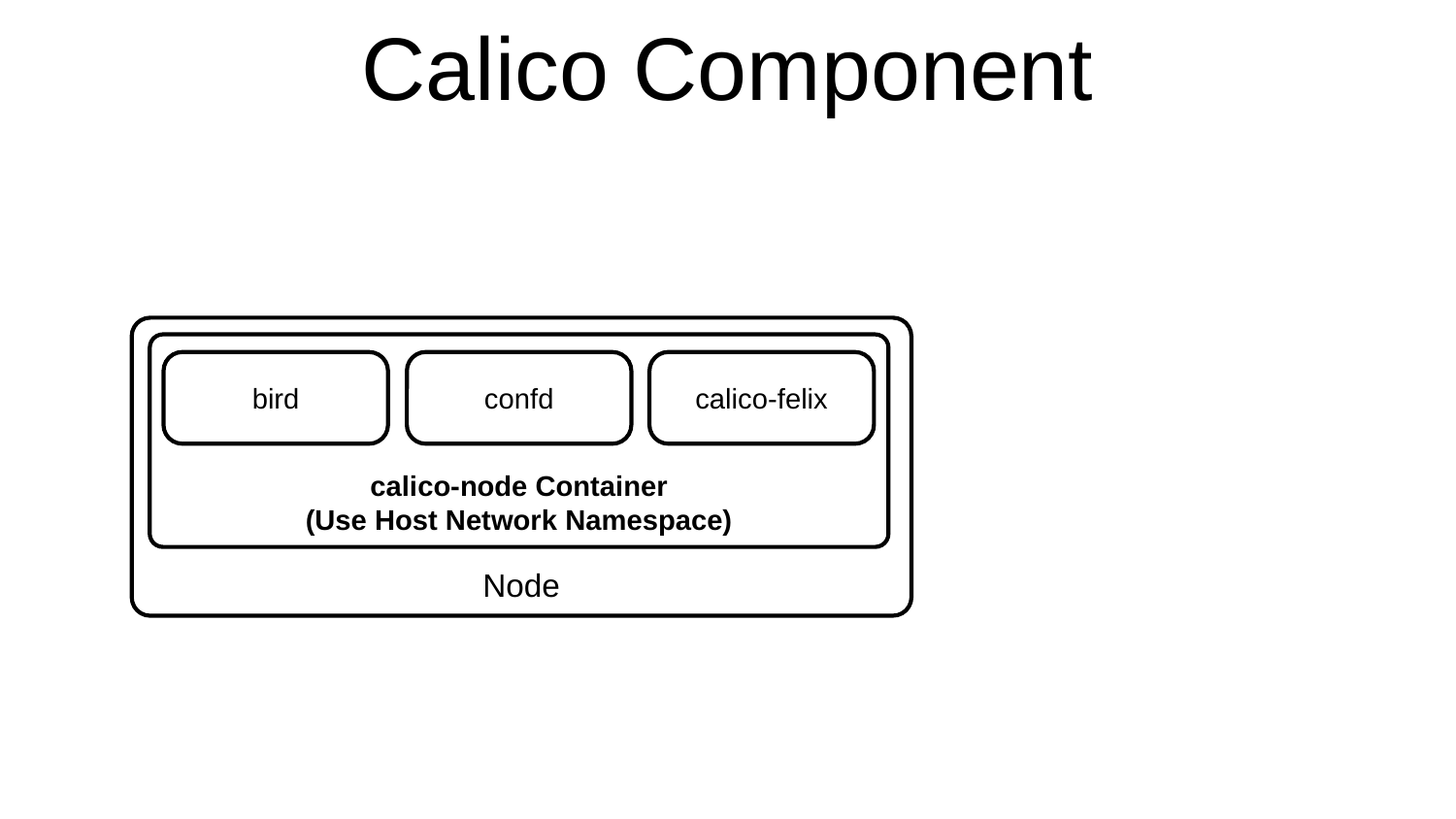

# Calico Component
Node
calico-node Container
(Use Host Network Namespace)
bird
confd
calico-felix